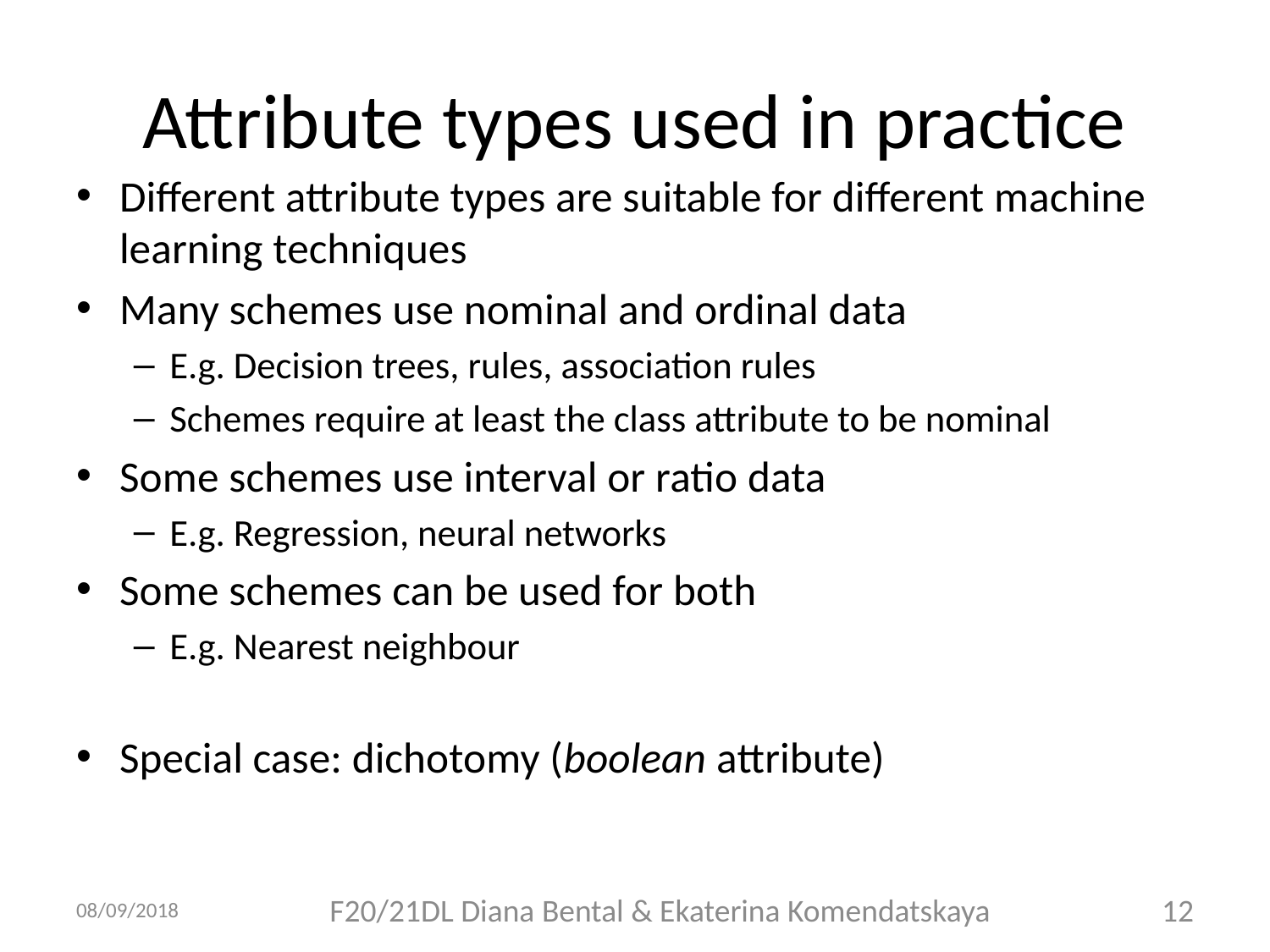

# Attribute types used in practice
Different attribute types are suitable for different machine learning techniques
Many schemes use nominal and ordinal data
E.g. Decision trees, rules, association rules
Schemes require at least the class attribute to be nominal
Some schemes use interval or ratio data
E.g. Regression, neural networks
Some schemes can be used for both
E.g. Nearest neighbour

Special case: dichotomy (boolean attribute)

08/09/2018
F20/21DL Diana Bental & Ekaterina Komendatskaya
12